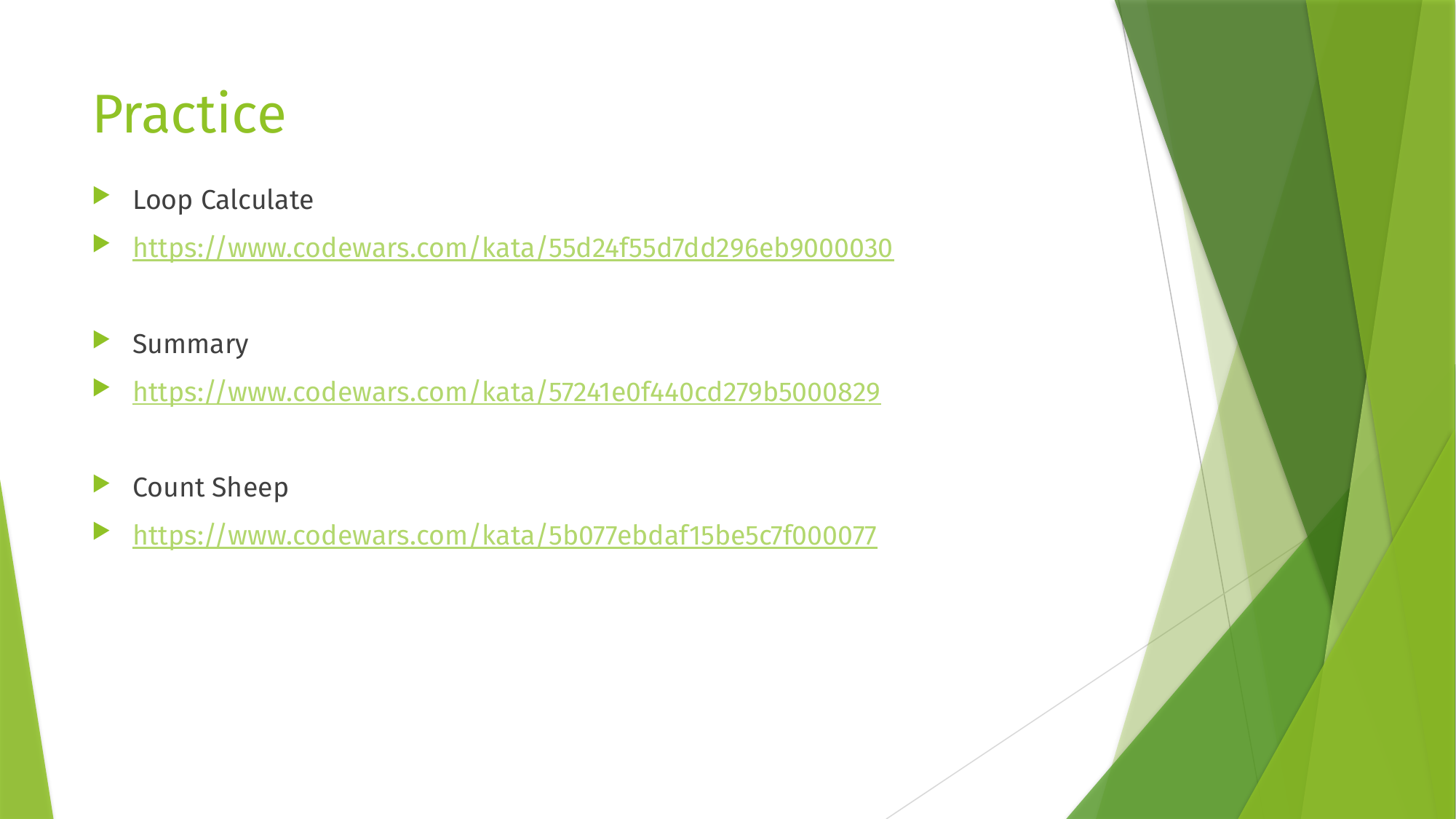

# Practice
Loop Calculate
https://www.codewars.com/kata/55d24f55d7dd296eb9000030

Summary
https://www.codewars.com/kata/57241e0f440cd279b5000829

Count Sheep
https://www.codewars.com/kata/5b077ebdaf15be5c7f000077